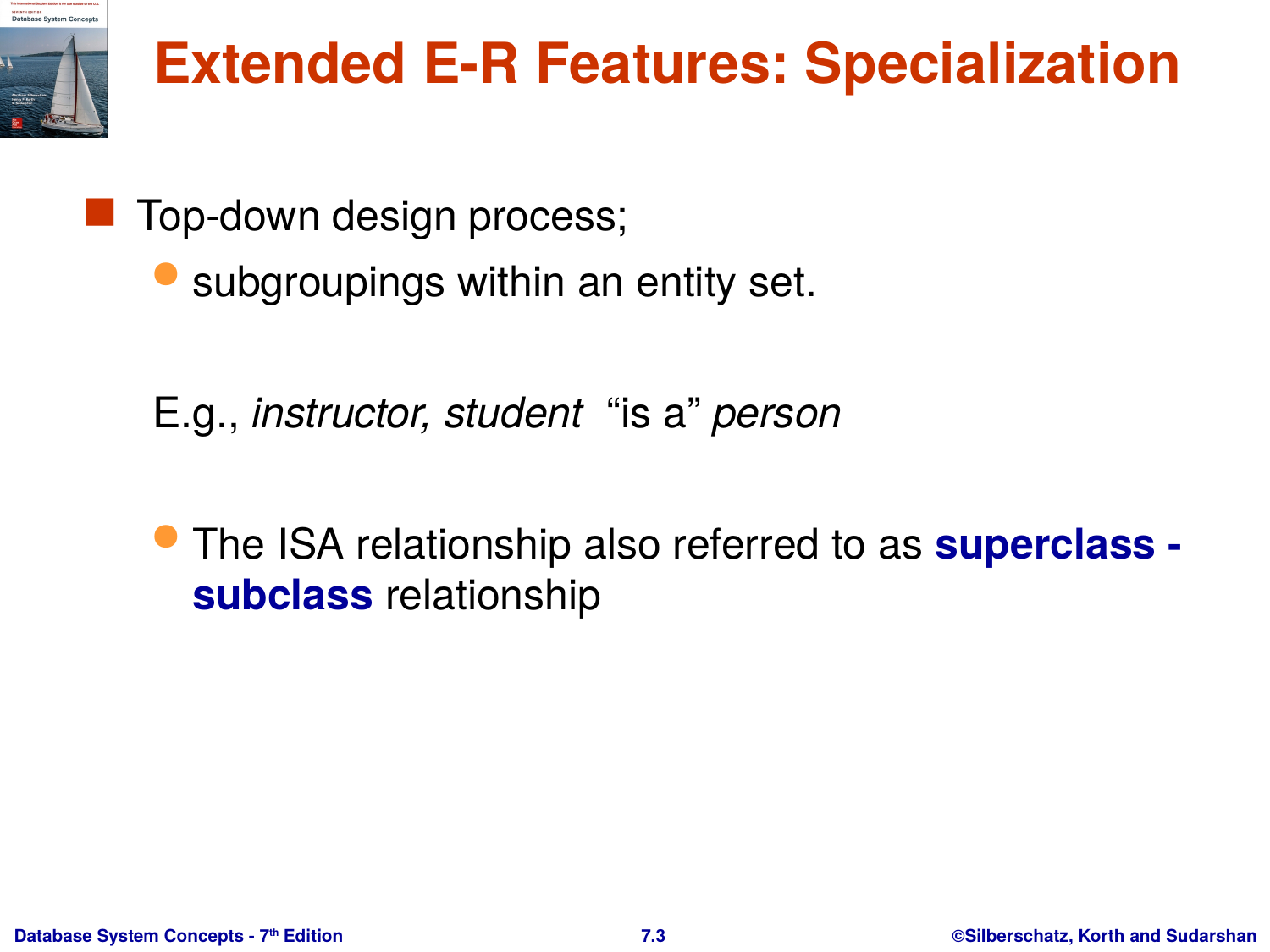

# Extended E-R Features: Specialization
Top-down design process;
subgroupings within an entity set.

E.g., instructor, student  “is a” person

The ISA relationship also referred to as superclass - subclass relationship